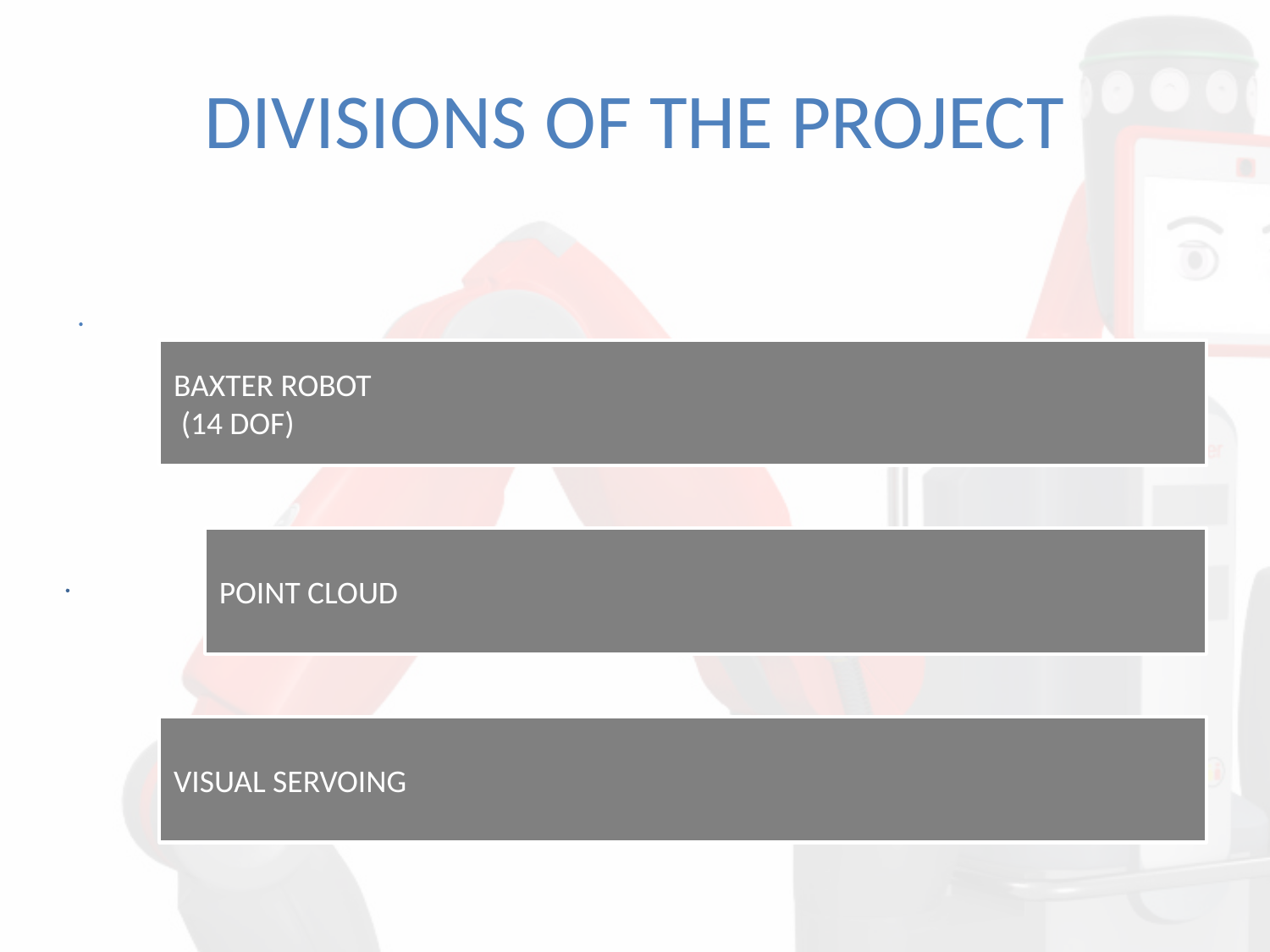

# DIVISIONS OF THE PROJECT
BAXTER ROBOT
 (14 DOF)
POINT CLOUD
VISUAL SERVOING